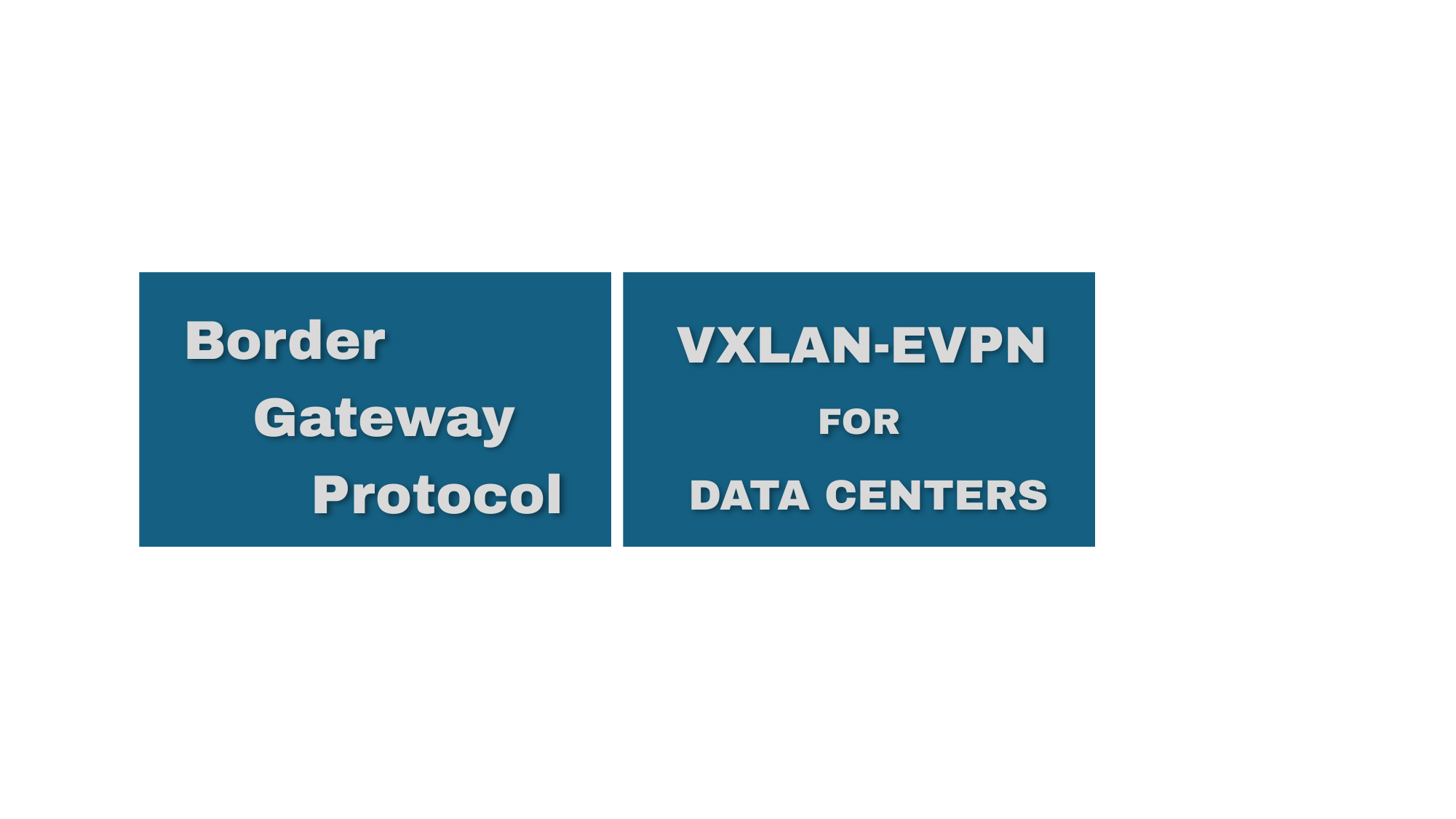

Border
Gateway
Protocol

VXLAN-EVPN
FOR
DATA CENTERS